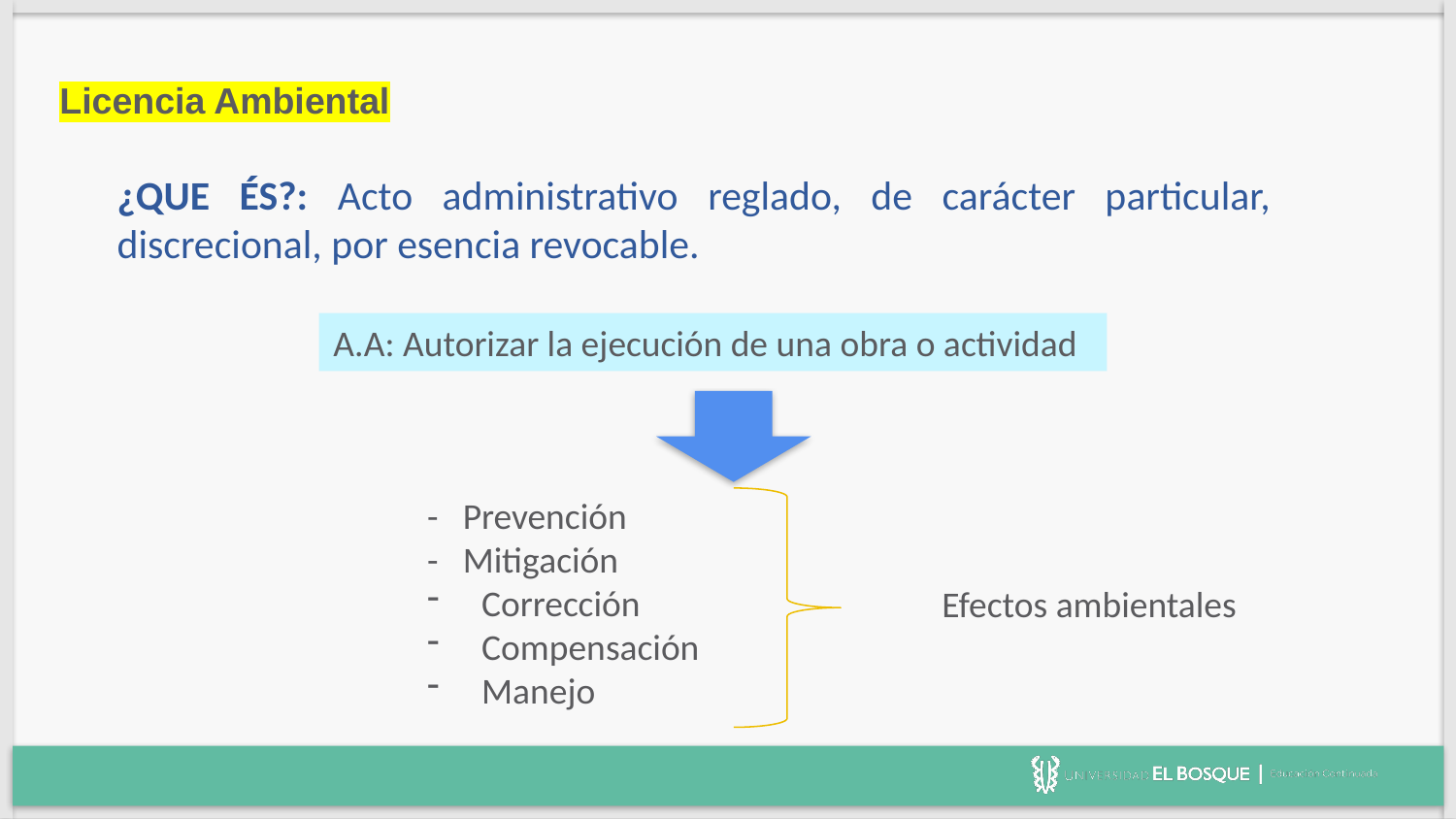

Licencia Ambiental

¿QUE ÉS?: Acto administrativo reglado, de carácter particular, discrecional, por esencia revocable.

A.A: Autorizar la ejecución de una obra o actividad

-   Prevención
-   Mitigación
Corrección
Compensación
Manejo

Efectos ambientales